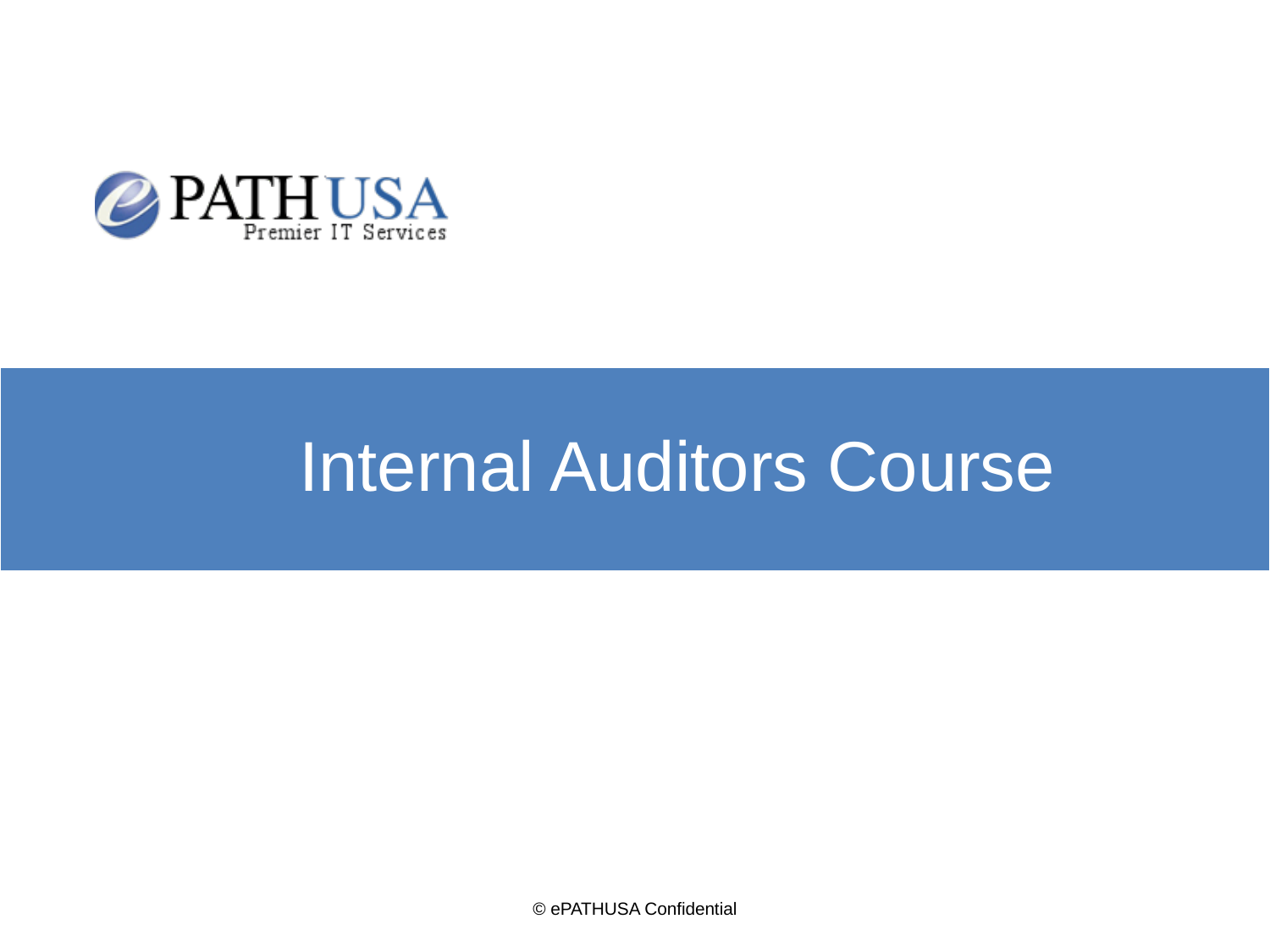

# Internal Auditors Course
© ePATHUSA Confidential